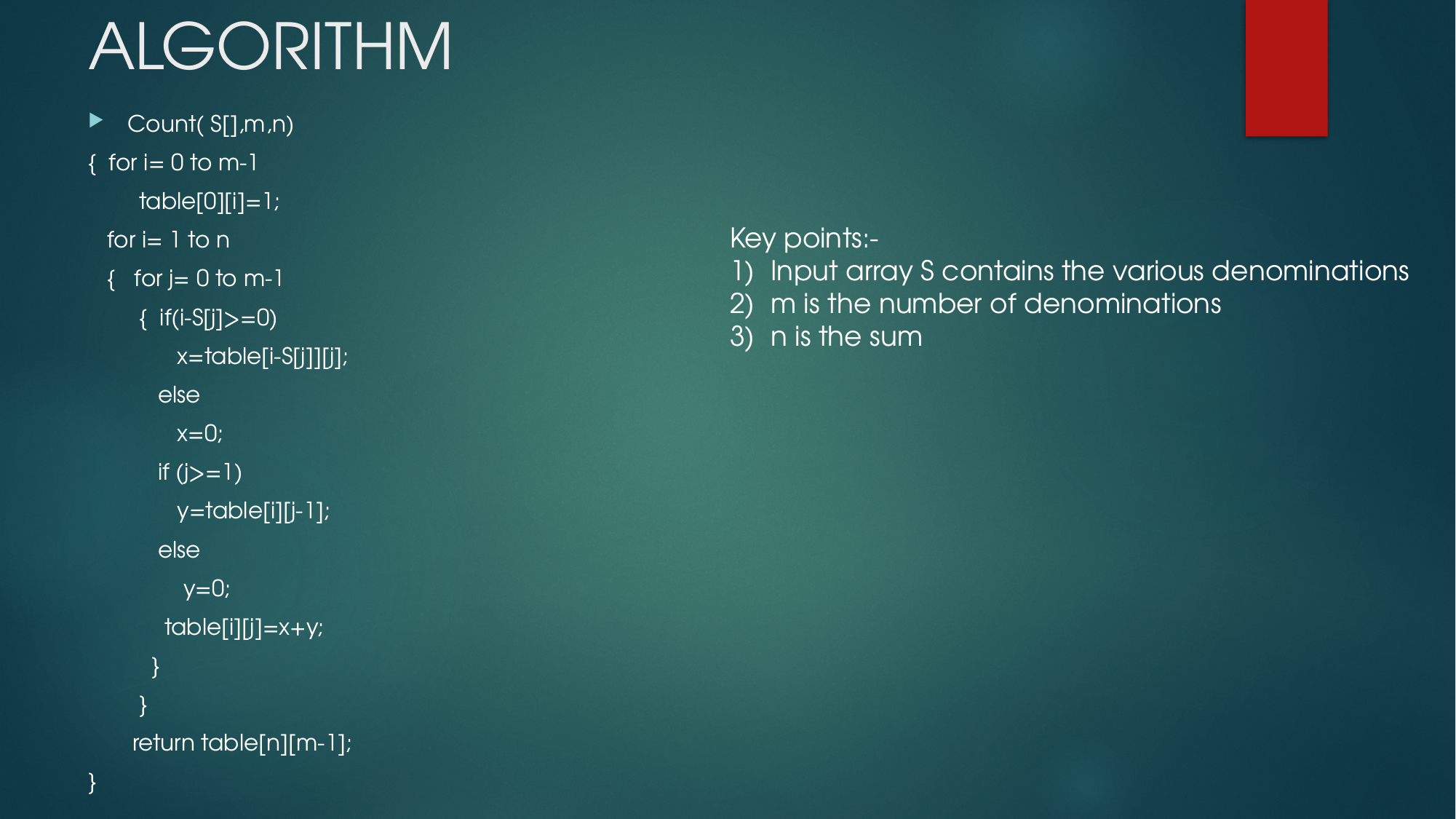

# ALGORITHM
Count( S[],m,n)
{  for i= 0 to m-1
        table[0][i]=1;
   for i= 1 to n
   {   for j= 0 to m-1
        {  if(i-S[j]>=0)
              x=table[i-S[j]][j];
           else
              x=0;
           if (j>=1)
              y=table[i][j-1];
           else
               y=0;
            table[i][j]=x+y;
          }
        }
       return table[n][m-1];
}
Key points:-
Input array S contains the various denominations
m is the number of denominations
n is the sum